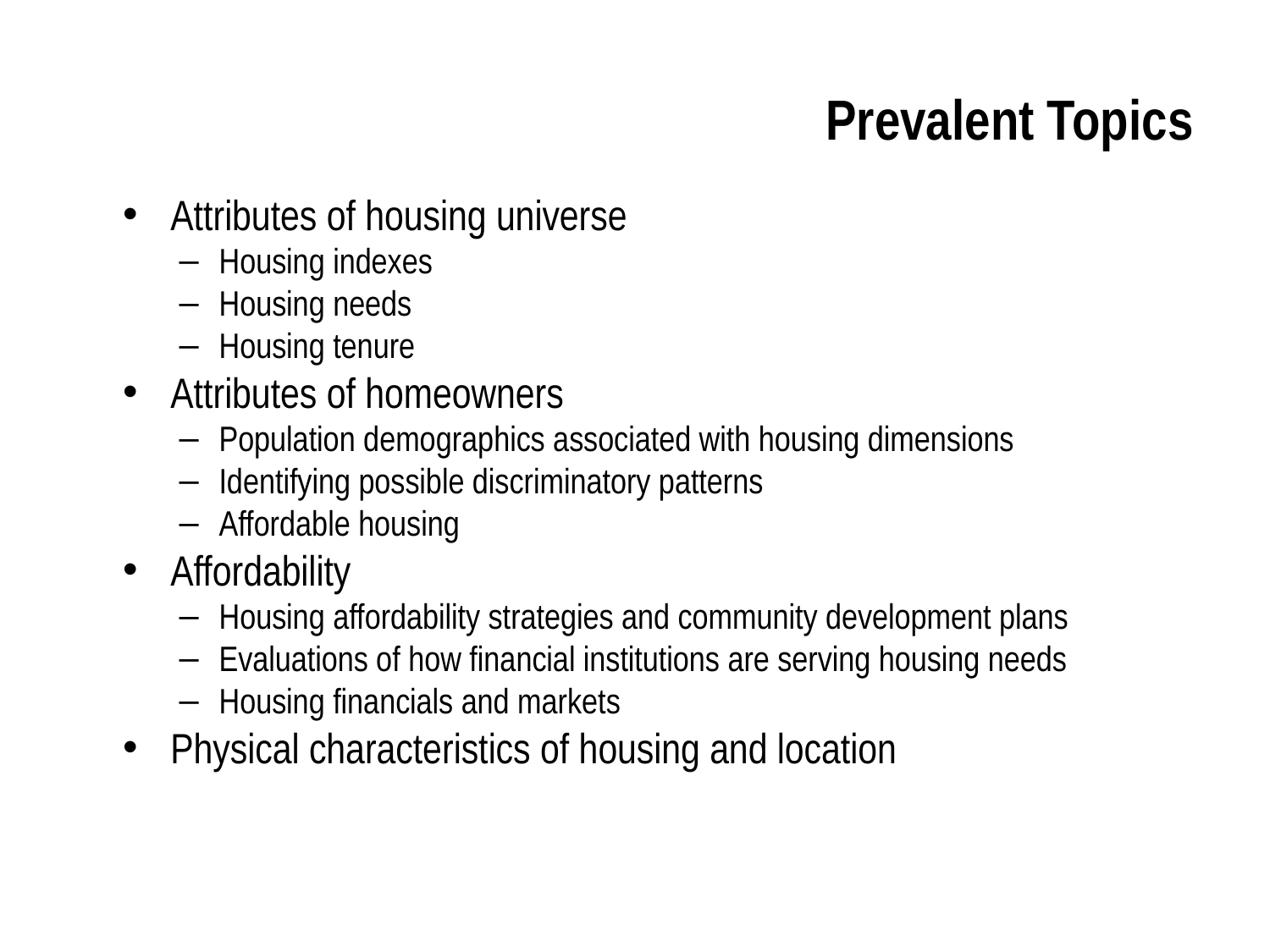

Prevalent Topics
Attributes of housing universe
Housing indexes
Housing needs
Housing tenure
Attributes of homeowners
Population demographics associated with housing dimensions
Identifying possible discriminatory patterns
Affordable housing
Affordability
Housing affordability strategies and community development plans
Evaluations of how financial institutions are serving housing needs
Housing financials and markets
Physical characteristics of housing and location